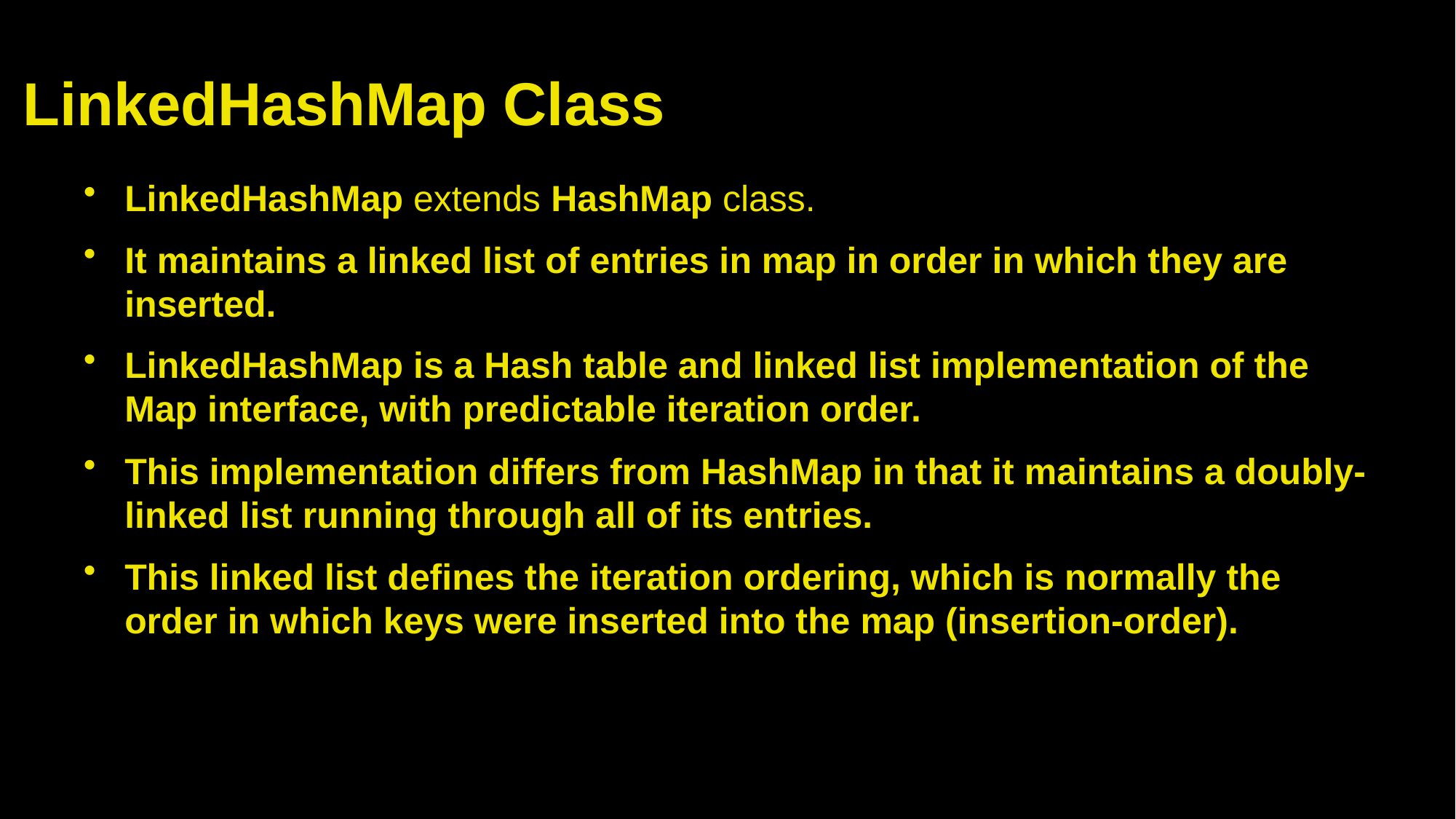

# LinkedHashMap Class
LinkedHashMap extends HashMap class.
It maintains a linked list of entries in map in order in which they are inserted.
LinkedHashMap is a Hash table and linked list implementation of the Map interface, with predictable iteration order.
This implementation differs from HashMap in that it maintains a doubly-linked list running through all of its entries.
This linked list defines the iteration ordering, which is normally the order in which keys were inserted into the map (insertion-order).